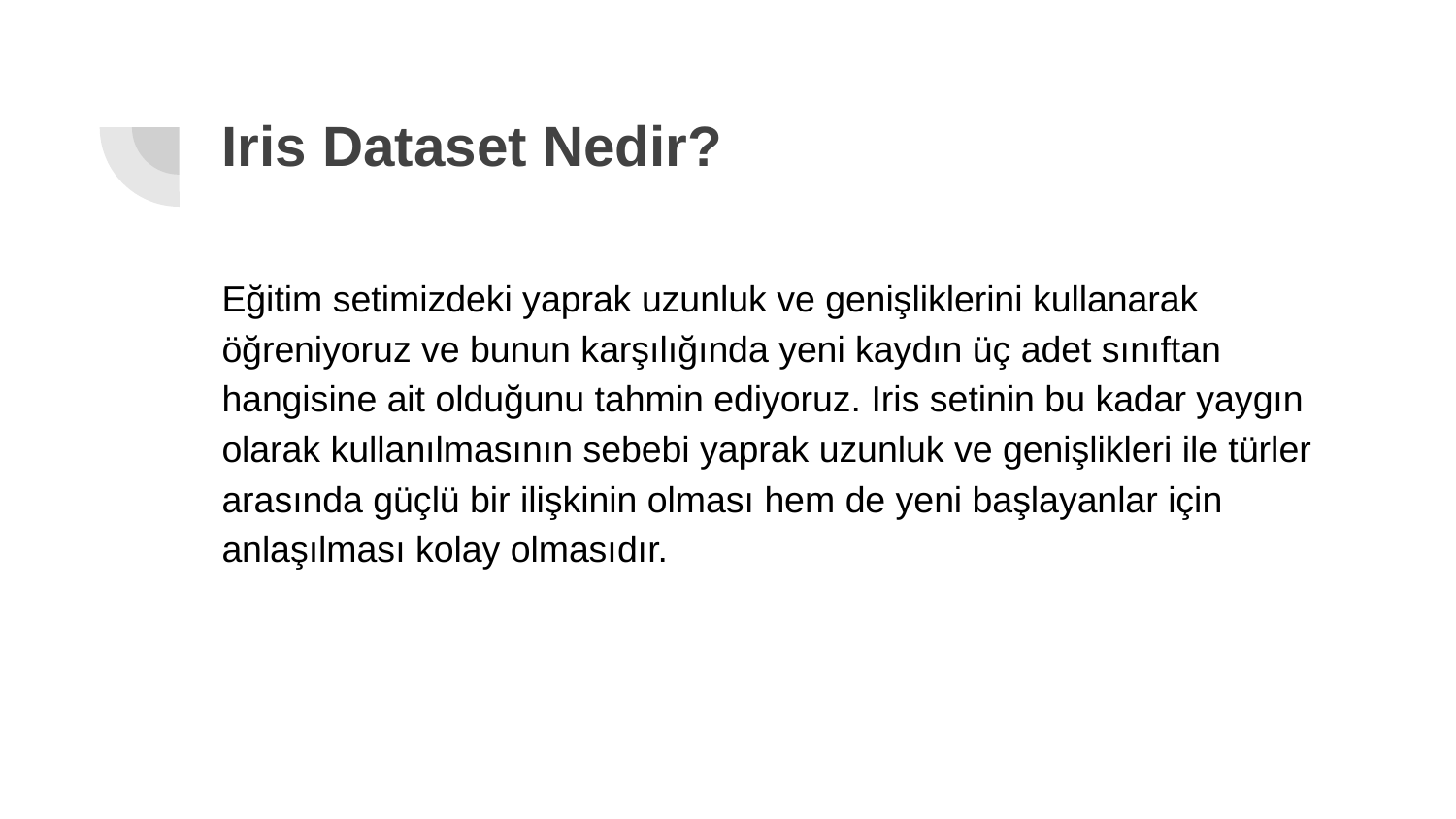

Iris Dataset Nedir?
Eğitim setimizdeki yaprak uzunluk ve genişliklerini kullanarak öğreniyoruz ve bunun karşılığında yeni kaydın üç adet sınıftan hangisine ait olduğunu tahmin ediyoruz. Iris setinin bu kadar yaygın olarak kullanılmasının sebebi yaprak uzunluk ve genişlikleri ile türler arasında güçlü bir ilişkinin olması hem de yeni başlayanlar için anlaşılması kolay olmasıdır.